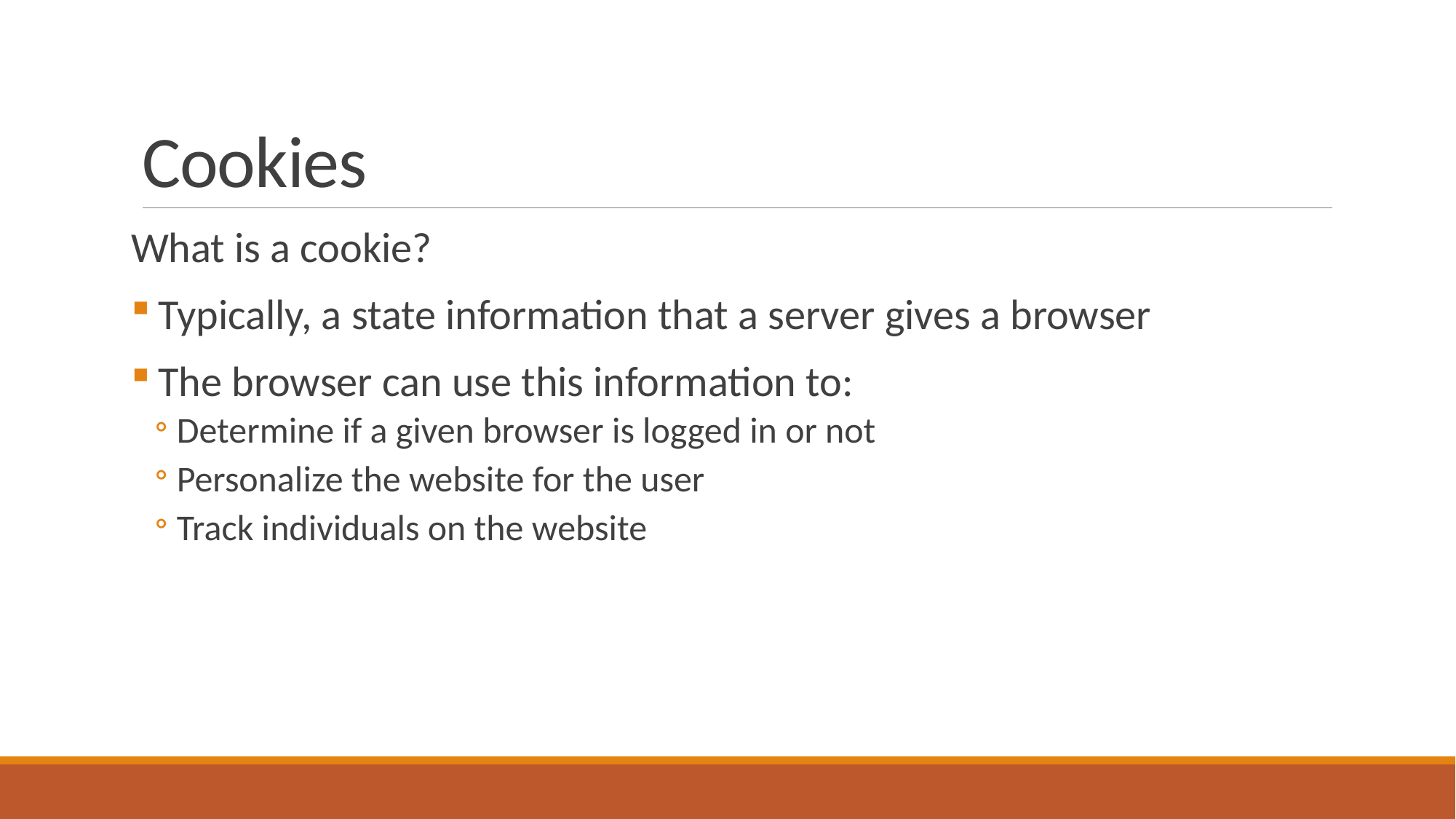

# Cookies
What is a cookie?
Typically, a state information that a server gives a browser
The browser can use this information to:
Determine if a given browser is logged in or not
Personalize the website for the user
Track individuals on the website